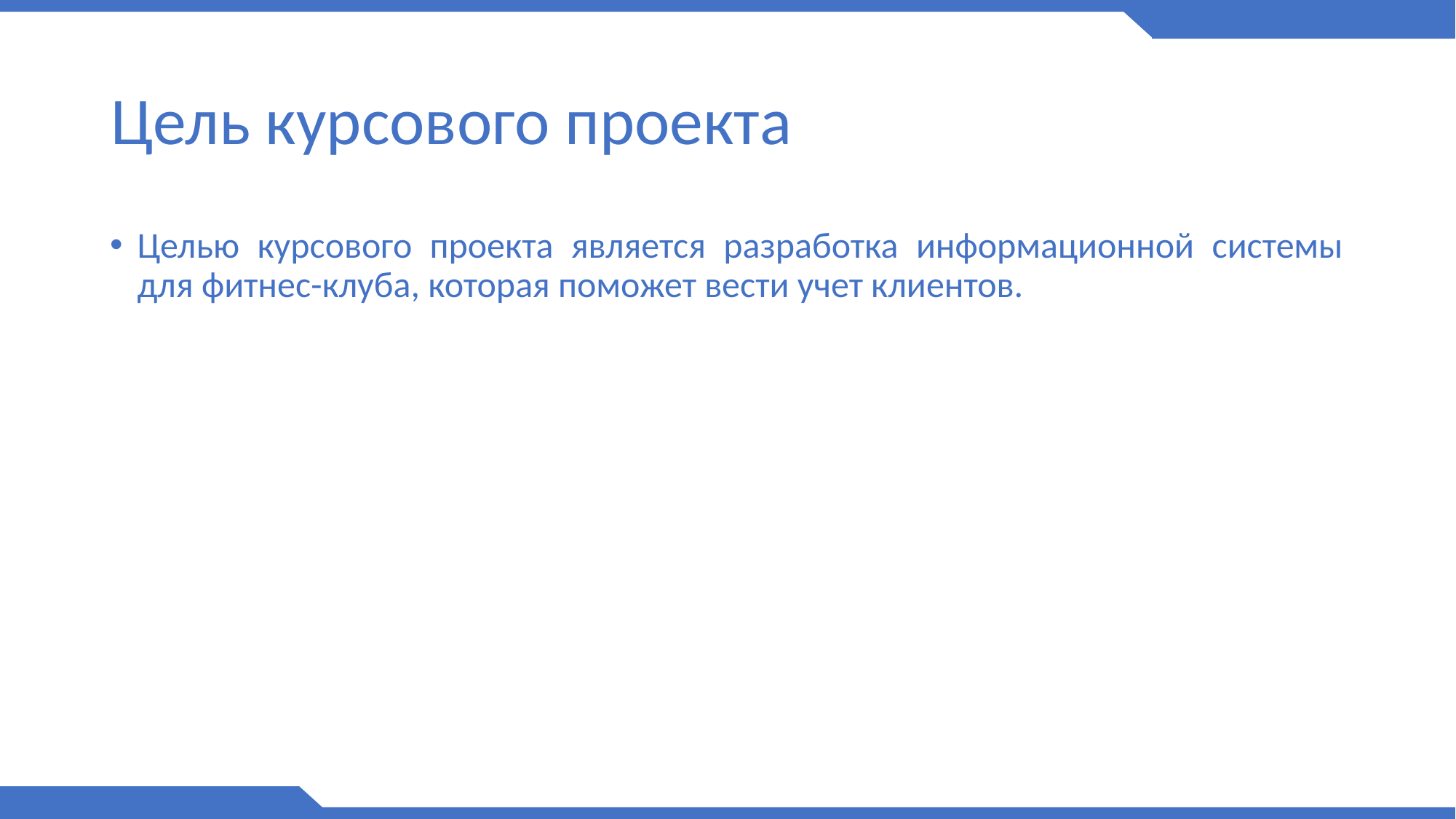

# Цель курсового проекта
Целью курсового проекта является разработка информационной системы для фитнес-клуба, которая поможет вести учет клиентов.